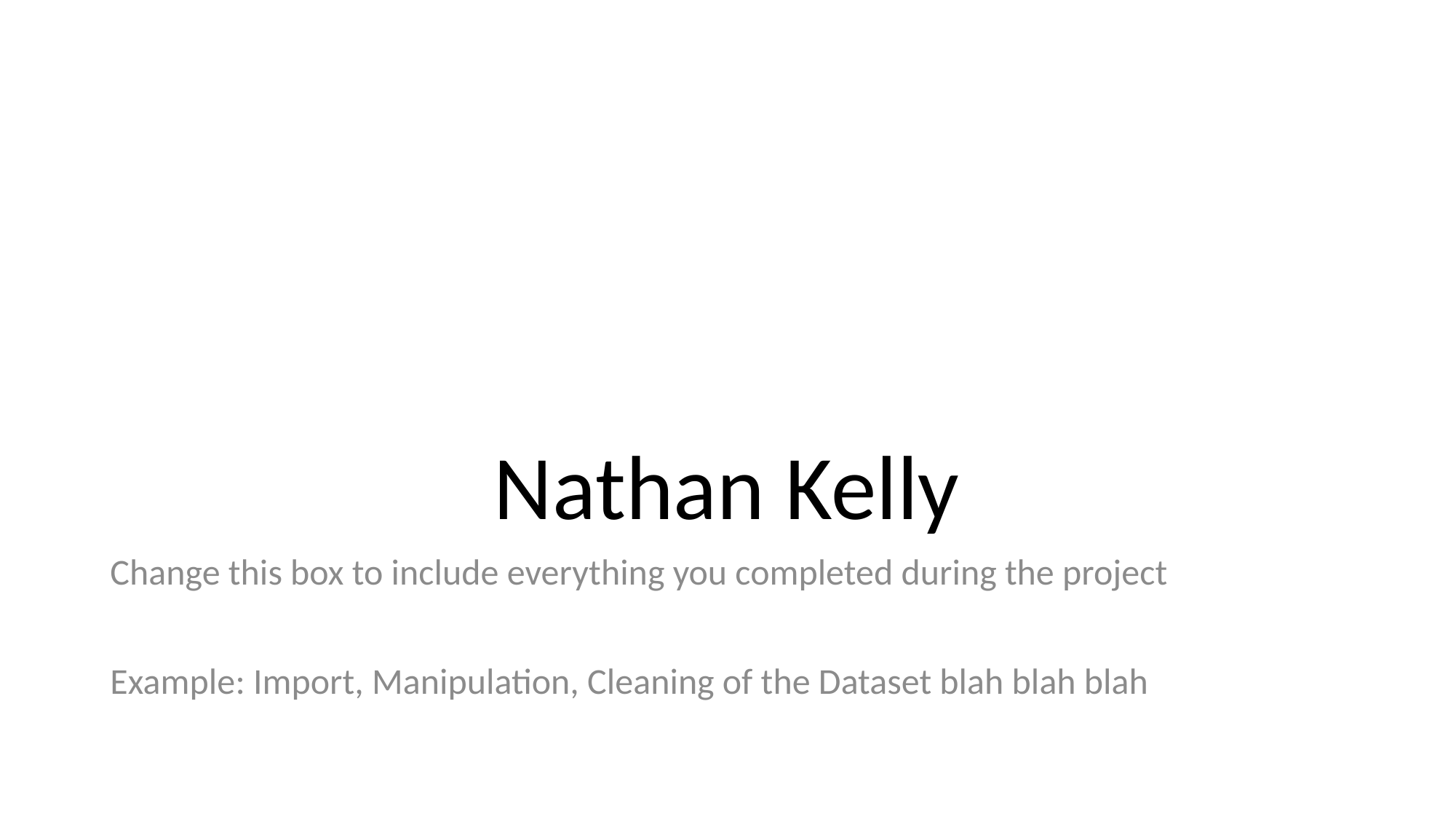

# Nathan Kelly
Change this box to include everything you completed during the project

Example: Import, Manipulation, Cleaning of the Dataset blah blah blah